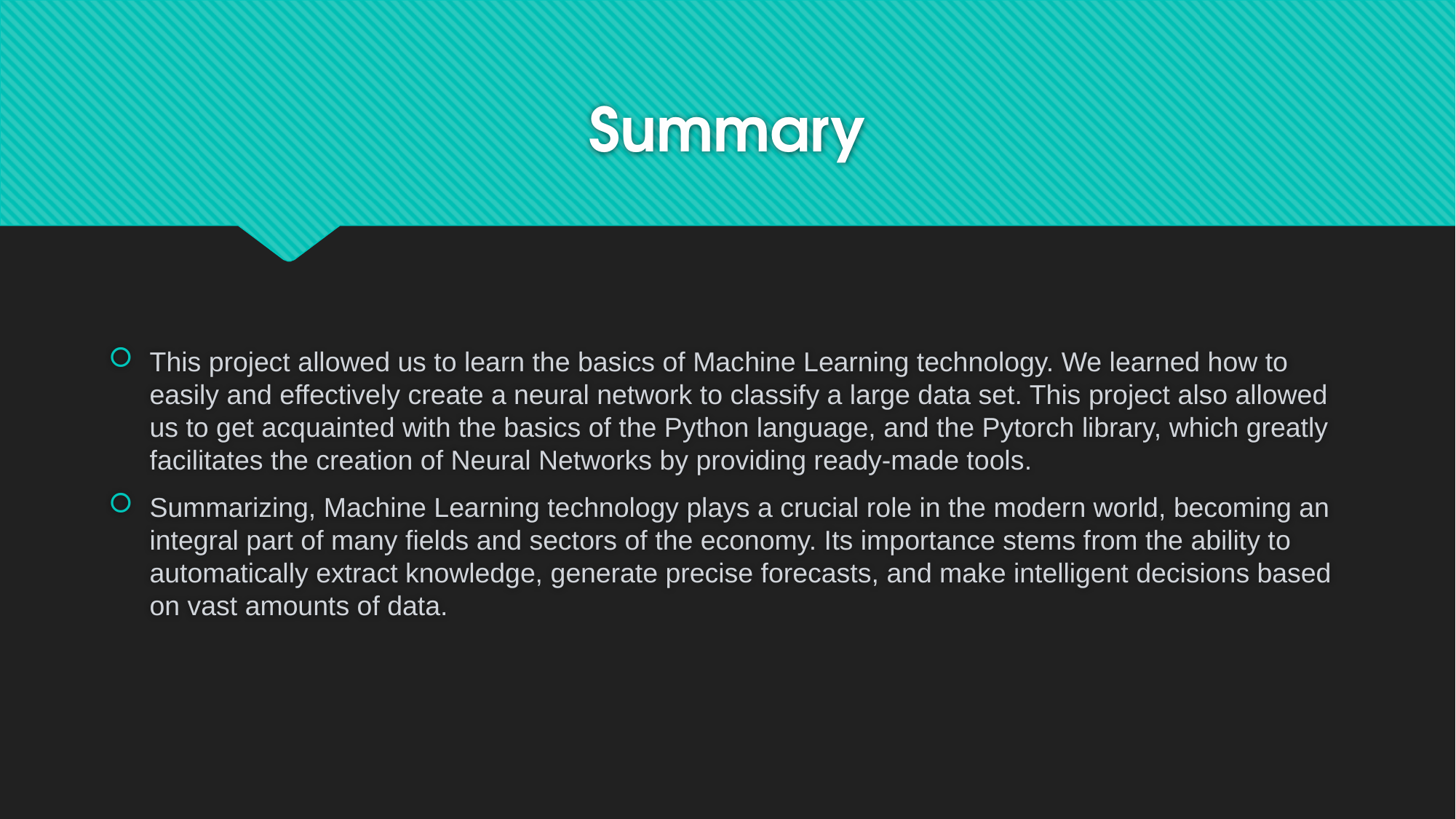

# Summary
This project allowed us to learn the basics of Machine Learning technology. We learned how to easily and effectively create a neural network to classify a large data set. This project also allowed us to get acquainted with the basics of the Python language, and the Pytorch library, which greatly facilitates the creation of Neural Networks by providing ready-made tools.
Summarizing, Machine Learning technology plays a crucial role in the modern world, becoming an integral part of many fields and sectors of the economy. Its importance stems from the ability to automatically extract knowledge, generate precise forecasts, and make intelligent decisions based on vast amounts of data.